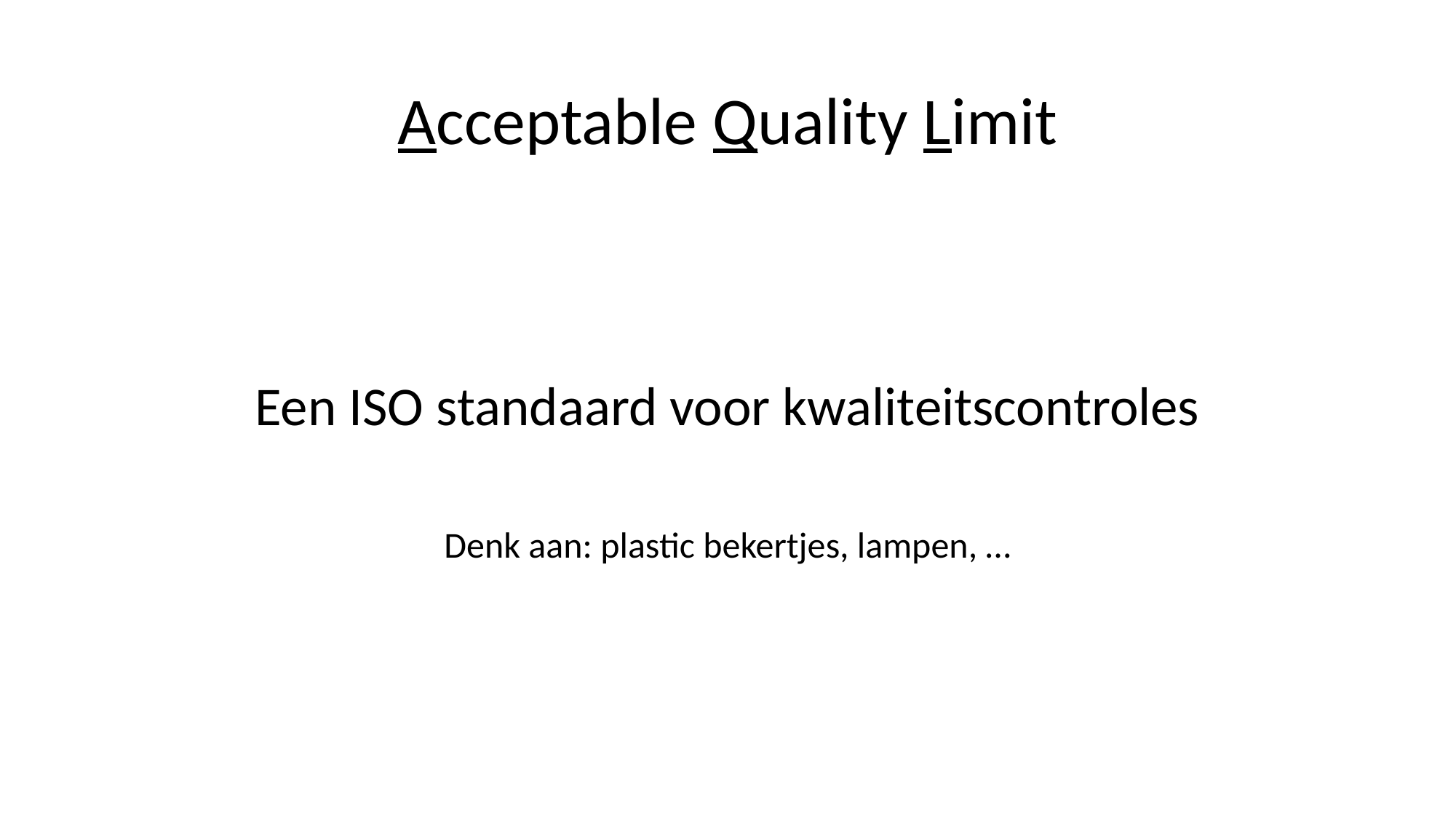

# Acceptable Quality Limit

Een ISO standaard voor kwaliteitscontroles

Denk aan: plastic bekertjes, lampen, …